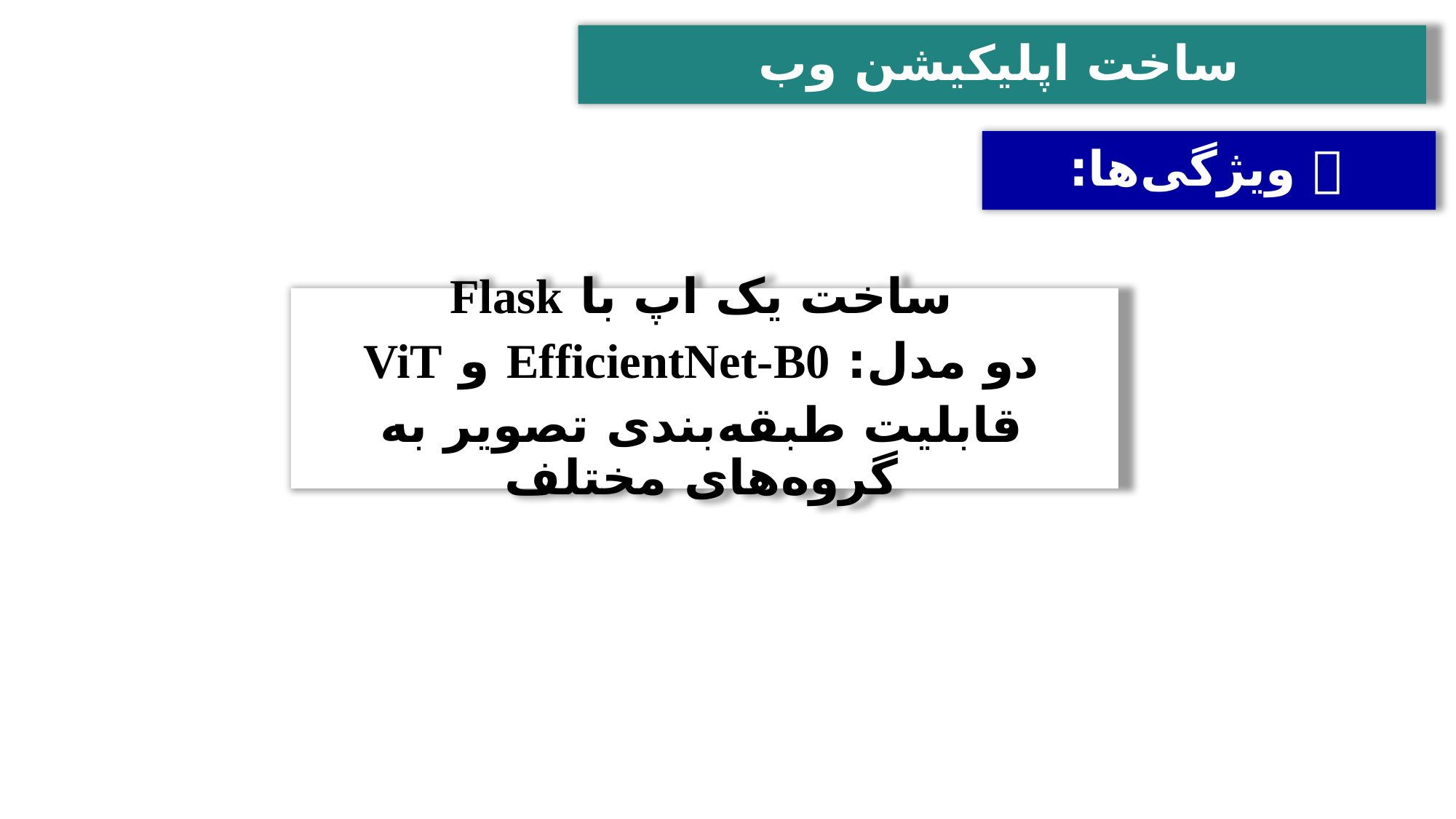

ساخت اپلیکیشن وب
🌐 ویژگی‌ها:
ساخت یک اپ با Flask
دو مدل: EfficientNet-B0 و ViT
قابلیت طبقه‌بندی تصویر به گروه‌های مختلف